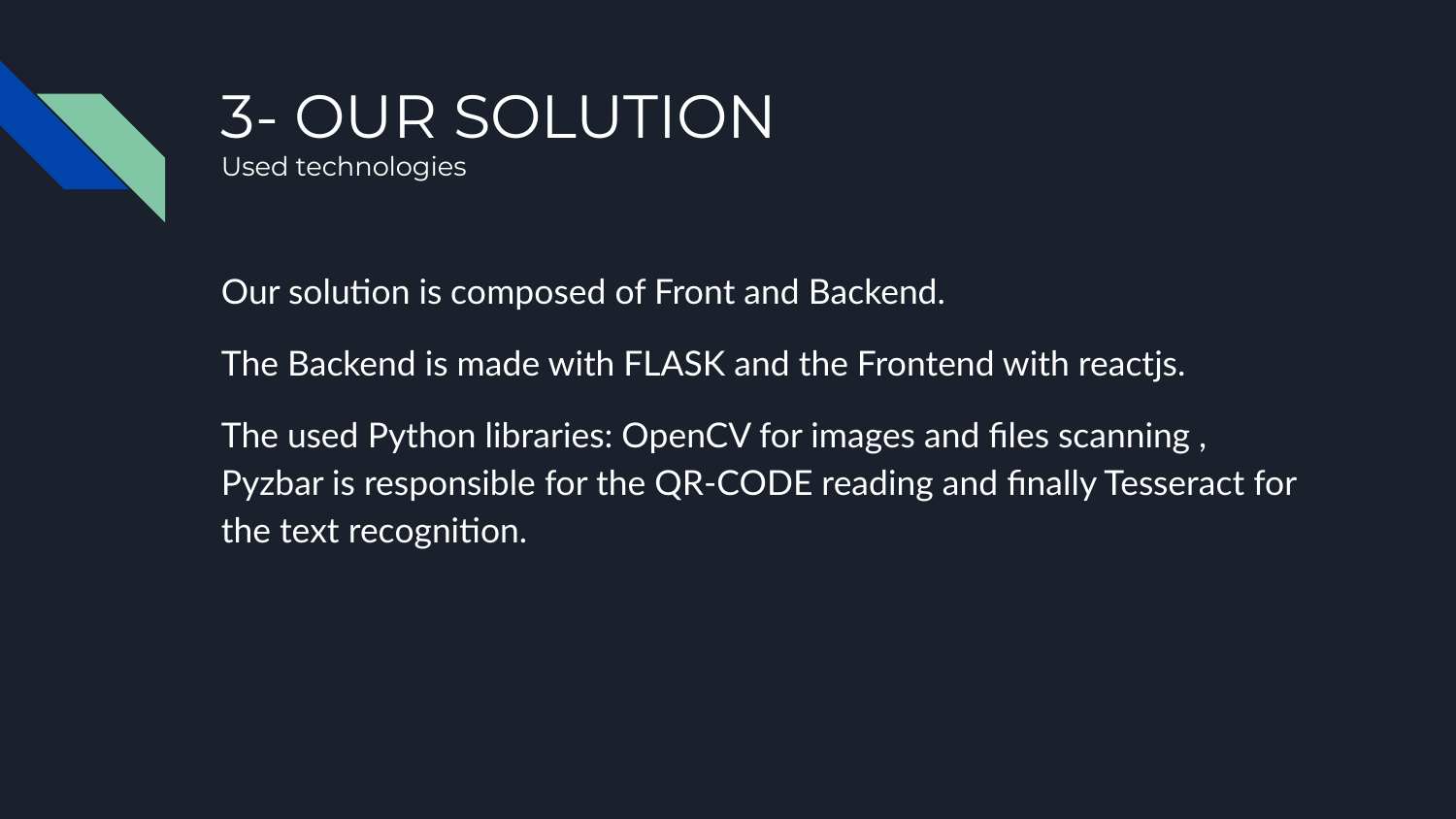

# 3- OUR SOLUTION
Used technologies

Our solution is composed of Front and Backend.
The Backend is made with FLASK and the Frontend with reactjs.
The used Python libraries: OpenCV for images and files scanning , Pyzbar is responsible for the QR-CODE reading and finally Tesseract for the text recognition.